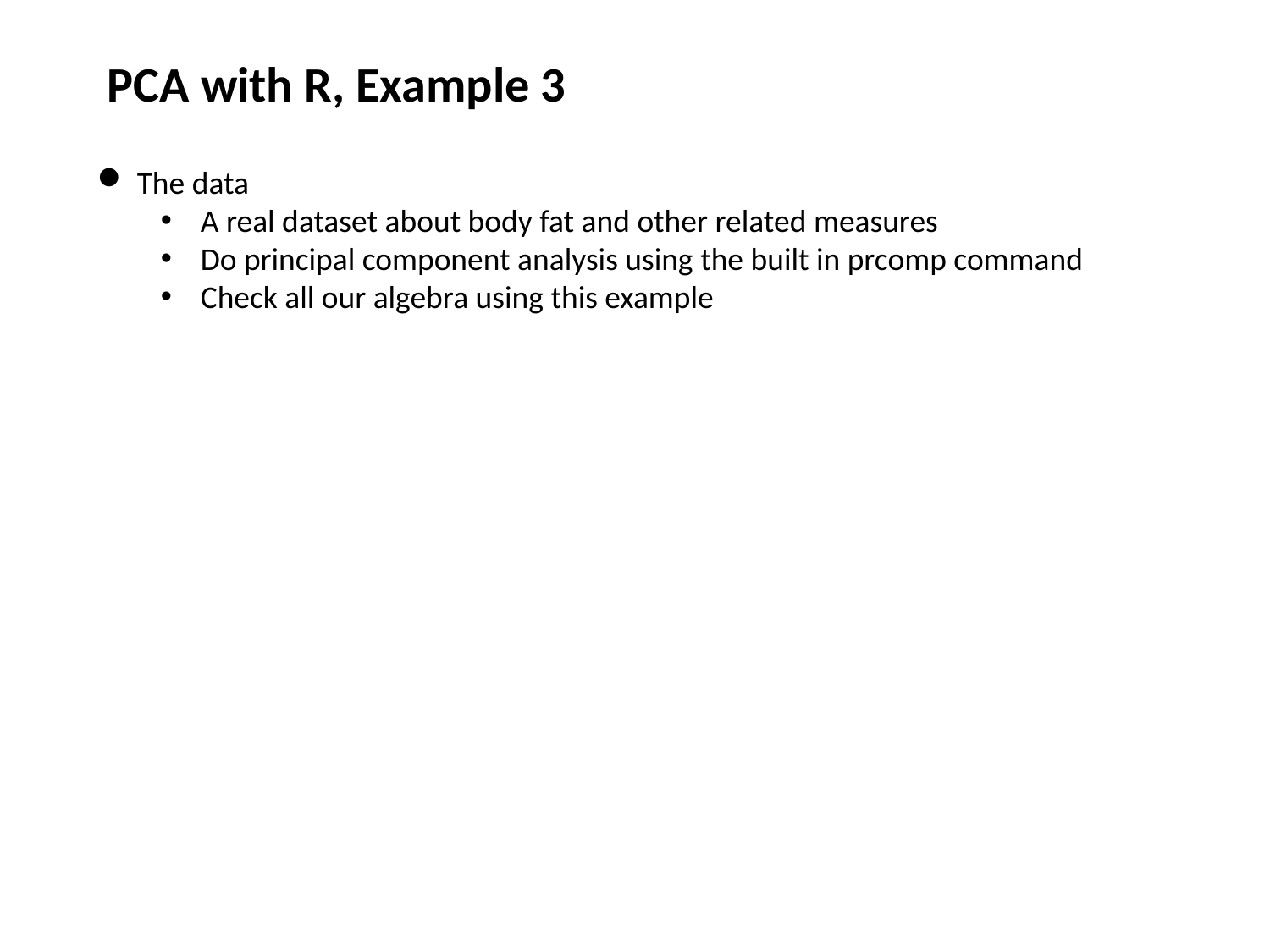

PCA with R, Example 3
The data
A real dataset about body fat and other related measures
Do principal component analysis using the built in prcomp command
Check all our algebra using this example